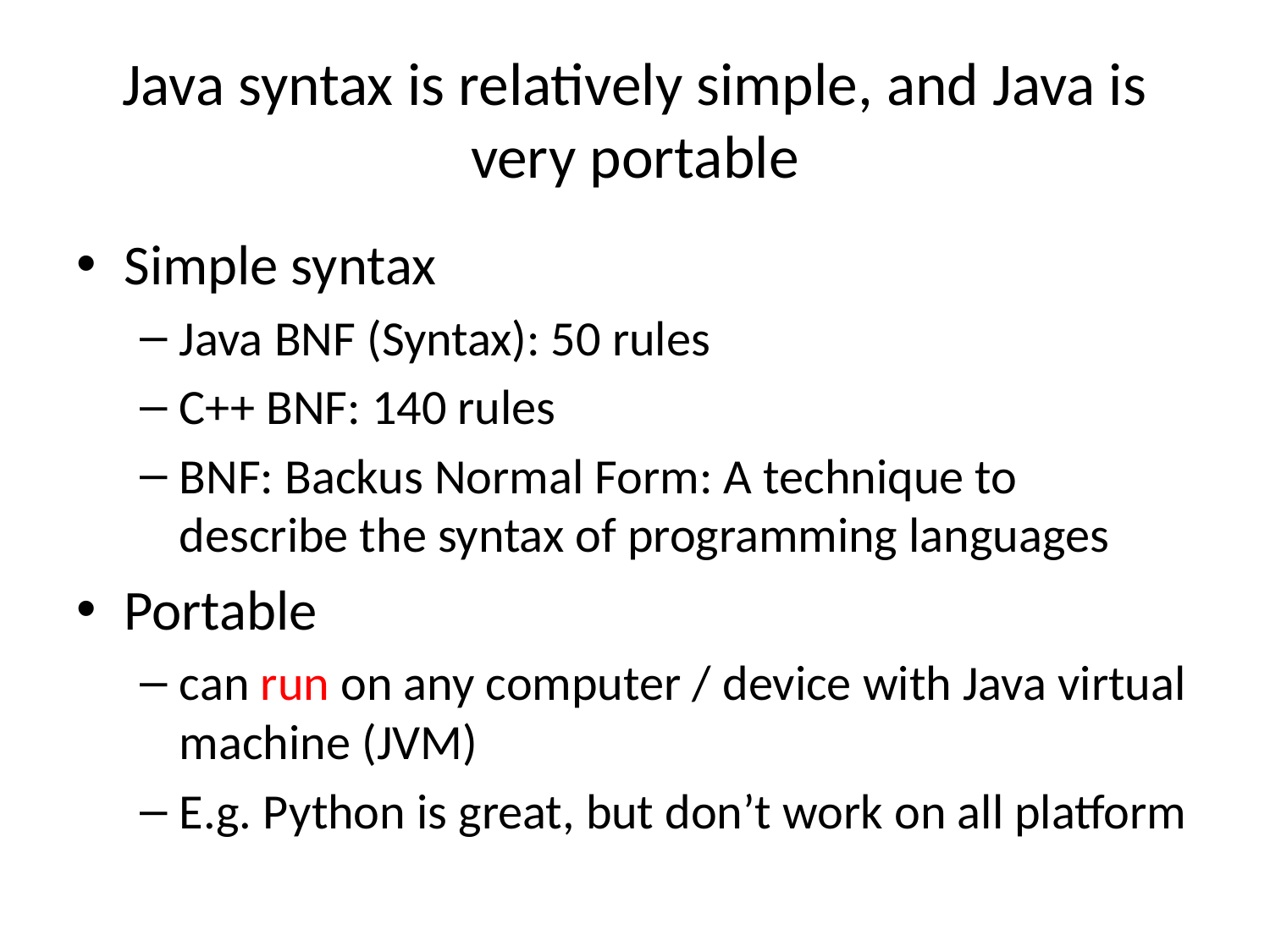

# Java syntax is relatively simple, and Java is very portable
Simple syntax
Java BNF (Syntax): 50 rules
C++ BNF: 140 rules
BNF: Backus Normal Form: A technique to describe the syntax of programming languages
Portable
can run on any computer / device with Java virtual machine (JVM)
E.g. Python is great, but don’t work on all platform